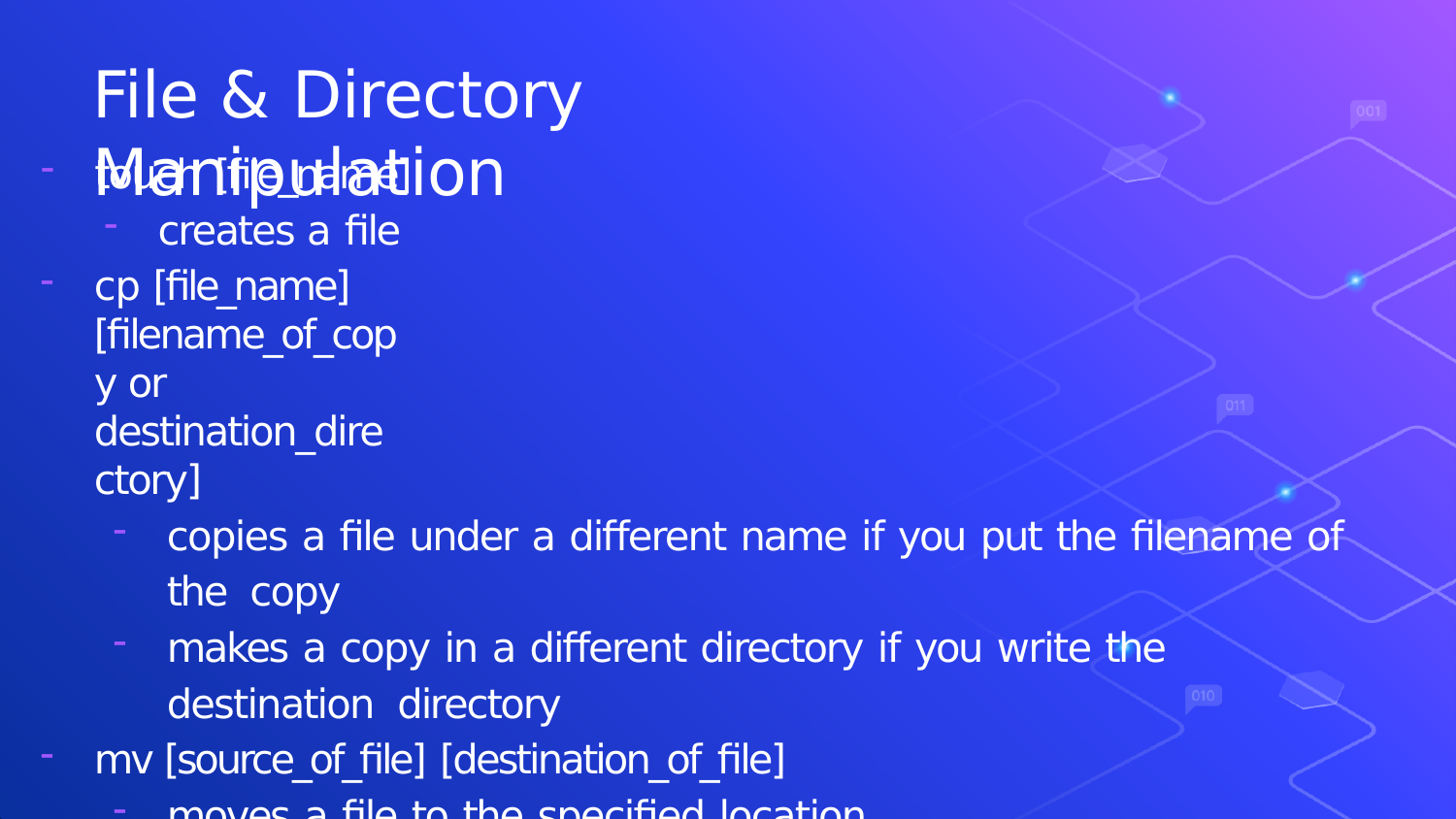

# File & Directory Manipulation
touch [ﬁle_name]
creates a ﬁle
cp [ﬁle_name] [ﬁlename_of_copy or destination_directory]
copies a ﬁle under a different name if you put the ﬁlename of the  copy
makes a copy in a different directory if you write the destination  directory
mv [source_of_ﬁle] [destination_of_ﬁle]
moves a ﬁle to the speciﬁed location
also can be used to rename ﬁle